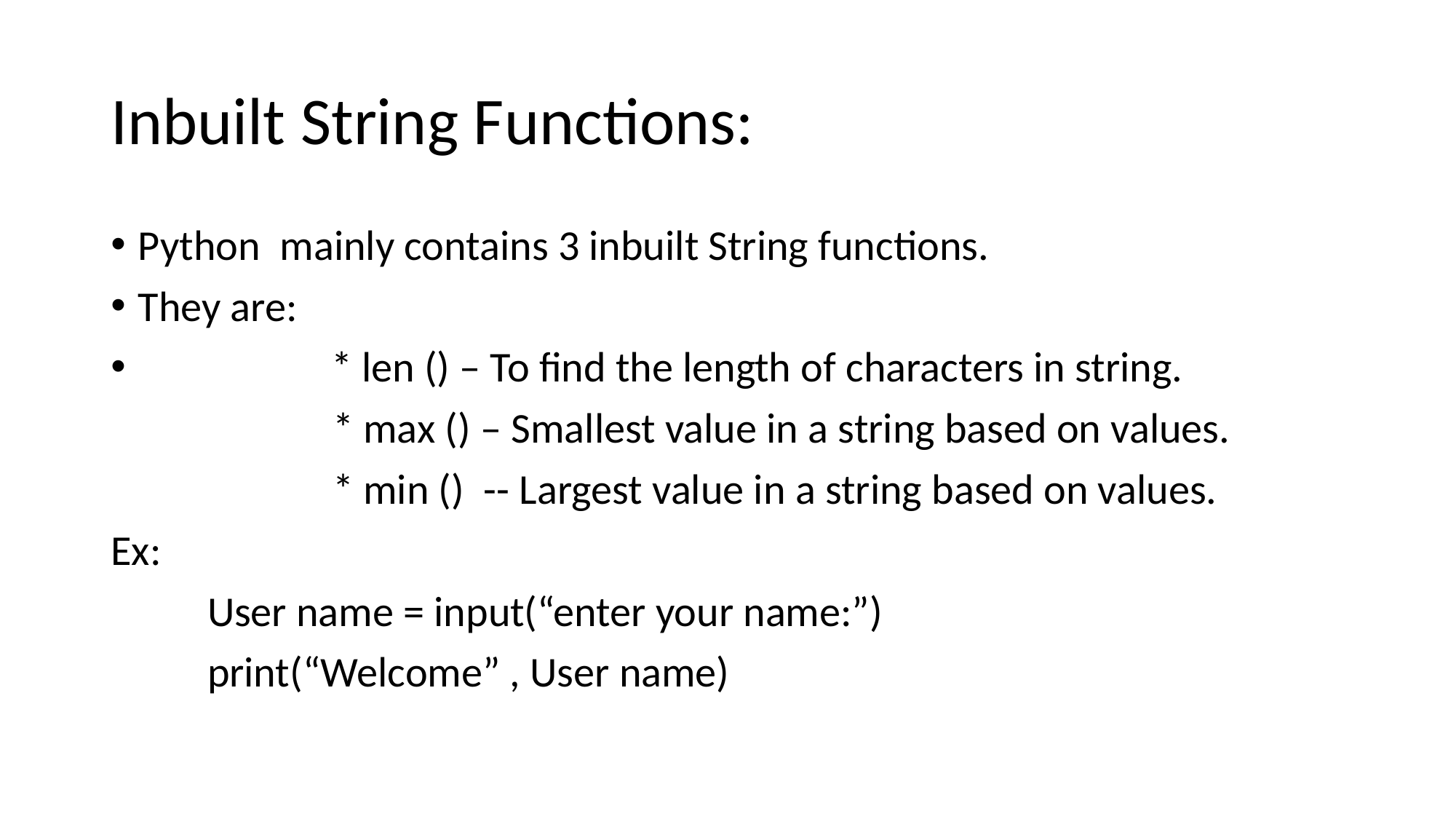

# Inbuilt String Functions:
Python  mainly contains 3 inbuilt String functions.
They are:
                    * len () – To find the length of characters in string.
                       * max () – Smallest value in a string based on values.
                       * min ()  -- Largest value in a string based on values.
Ex:
          User name = input(“enter your name:”)
          print(“Welcome” , User name)